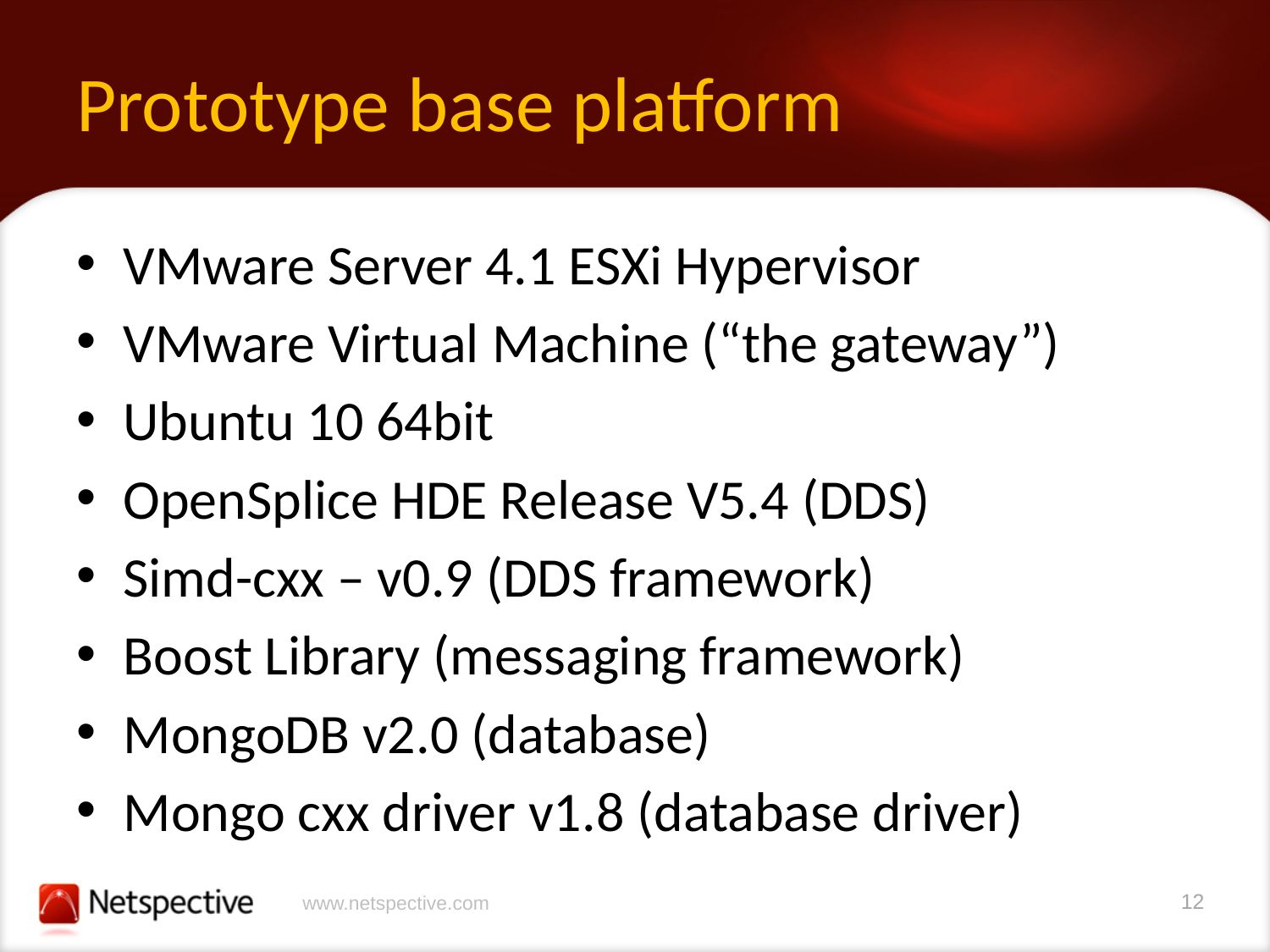

# Prototype base platform
VMware Server 4.1 ESXi Hypervisor
VMware Virtual Machine (“the gateway”)
Ubuntu 10 64bit
OpenSplice HDE Release V5.4 (DDS)
Simd-cxx – v0.9 (DDS framework)
Boost Library (messaging framework)
MongoDB v2.0 (database)
Mongo cxx driver v1.8 (database driver)